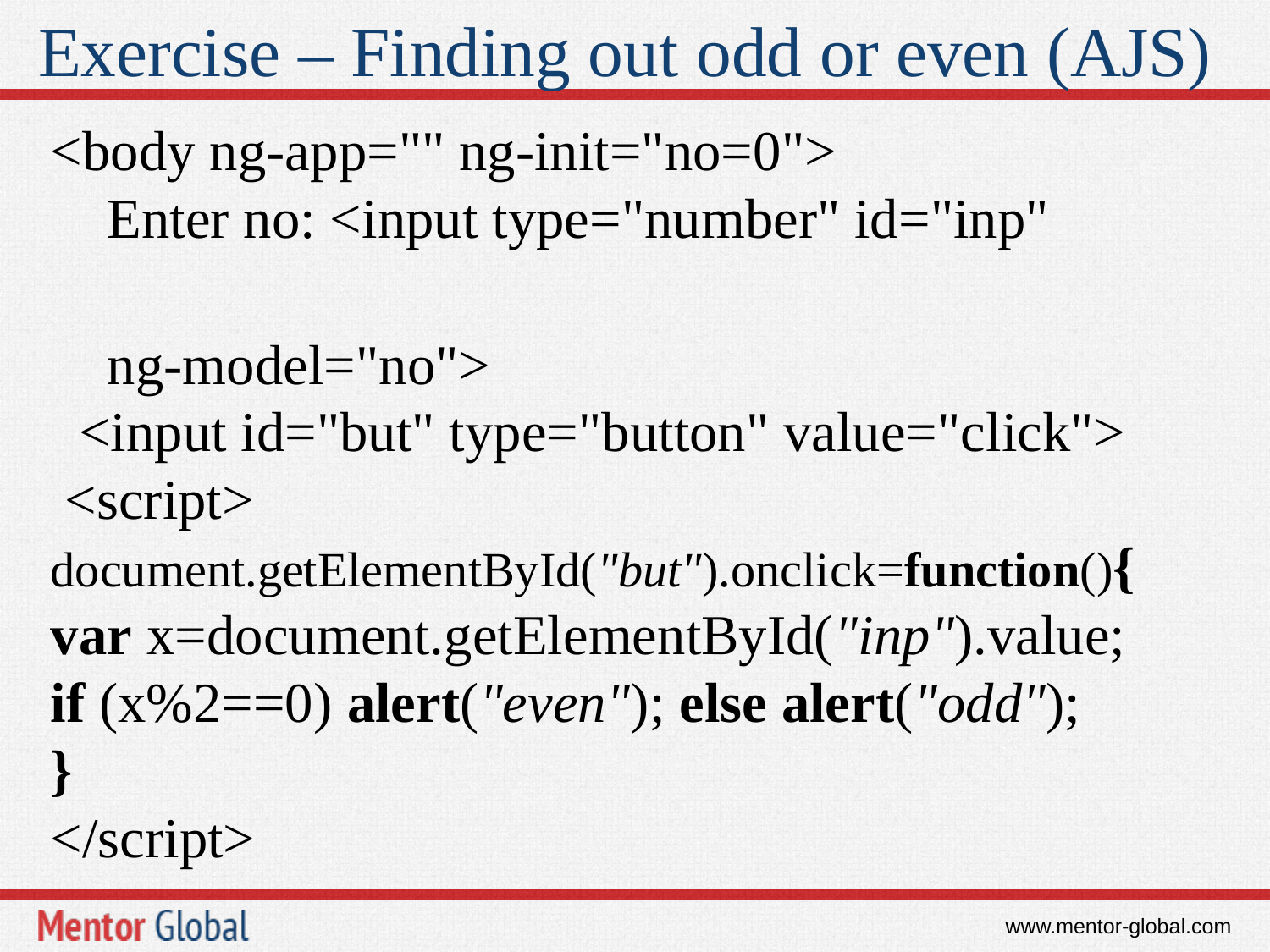

# Exercise – Finding out odd or even (AJS)
<body ng-app="" ng-init="no=0">
    Enter no: <input type="number" id="inp"
    ng-model="no">
  <input id="but" type="button" value="click">
 <script>
document.getElementById("but").onclick=function(){
var x=document.getElementById("inp").value;
if (x%2==0) alert("even"); else alert("odd");
}
</script>